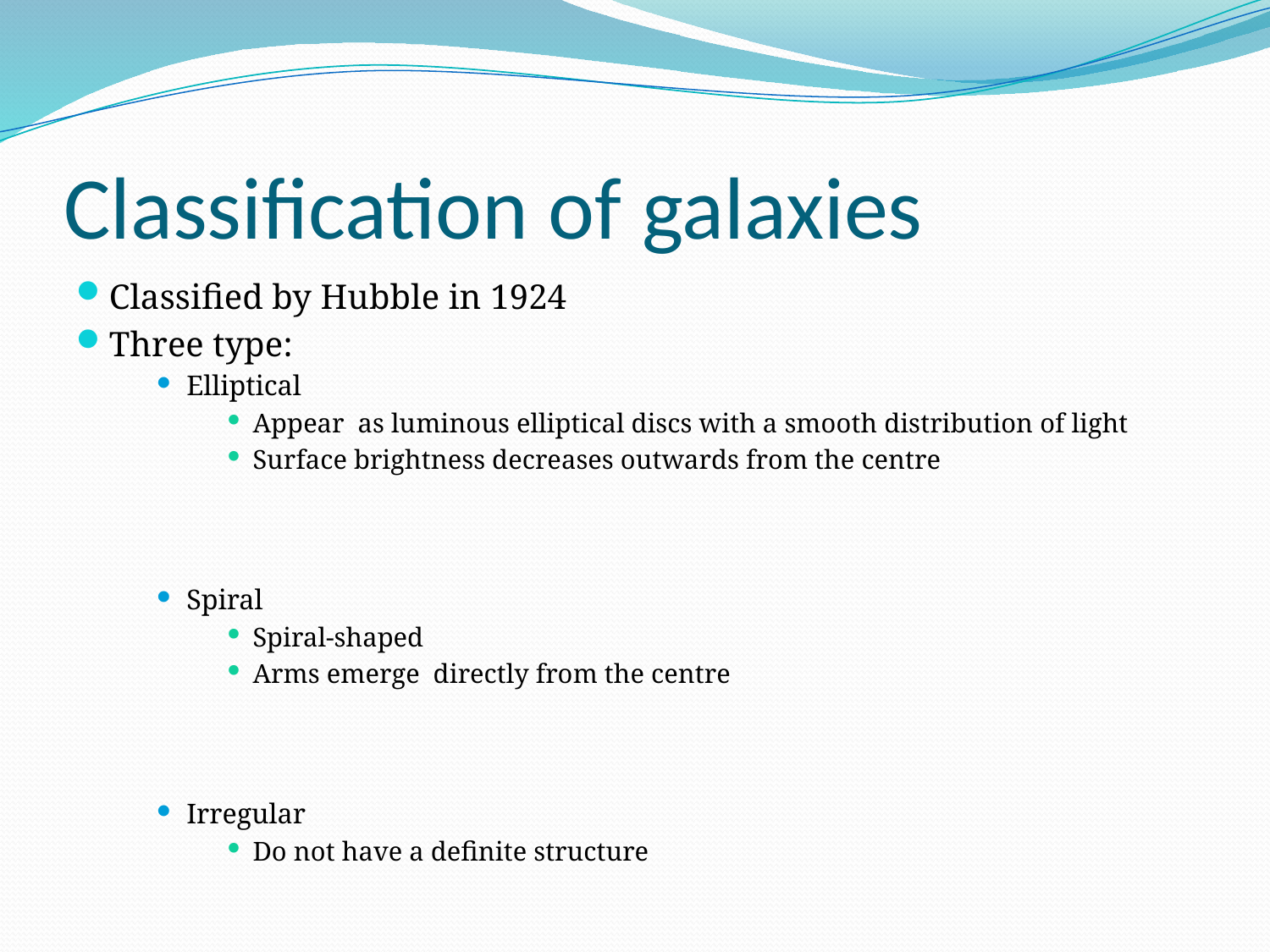

# Classification of galaxies
Classified by Hubble in 1924
Three type:
Elliptical
Appear  as luminous elliptical discs with a smooth distribution of light
Surface brightness decreases outwards from the centre

Spiral
Spiral-shaped
Arms emerge  directly from the centre

Irregular
Do not have a definite structure